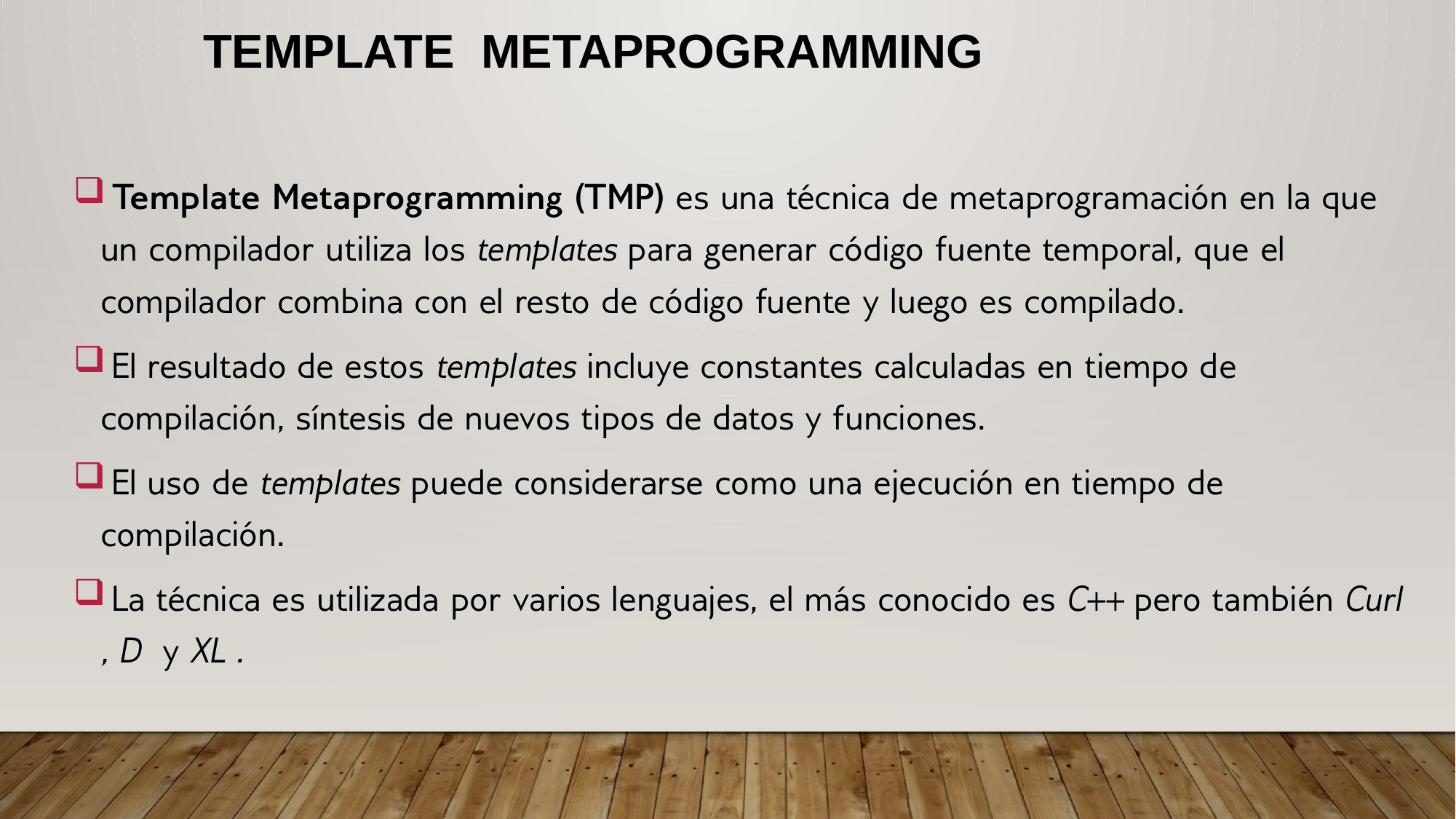

Template  Metaprogramming
 Template Metaprogramming (TMP) es una técnica de metaprogramación en la que un compilador utiliza los templates para generar código fuente temporal, que el compilador combina con el resto de código fuente y luego es compilado.
 El resultado de estos templates incluye constantes calculadas en tiempo de compilación, síntesis de nuevos tipos de datos y funciones.
 El uso de templates puede considerarse como una ejecución en tiempo de compilación.
 La técnica es utilizada por varios lenguajes, el más conocido es C++ pero también Curl , D  y XL .